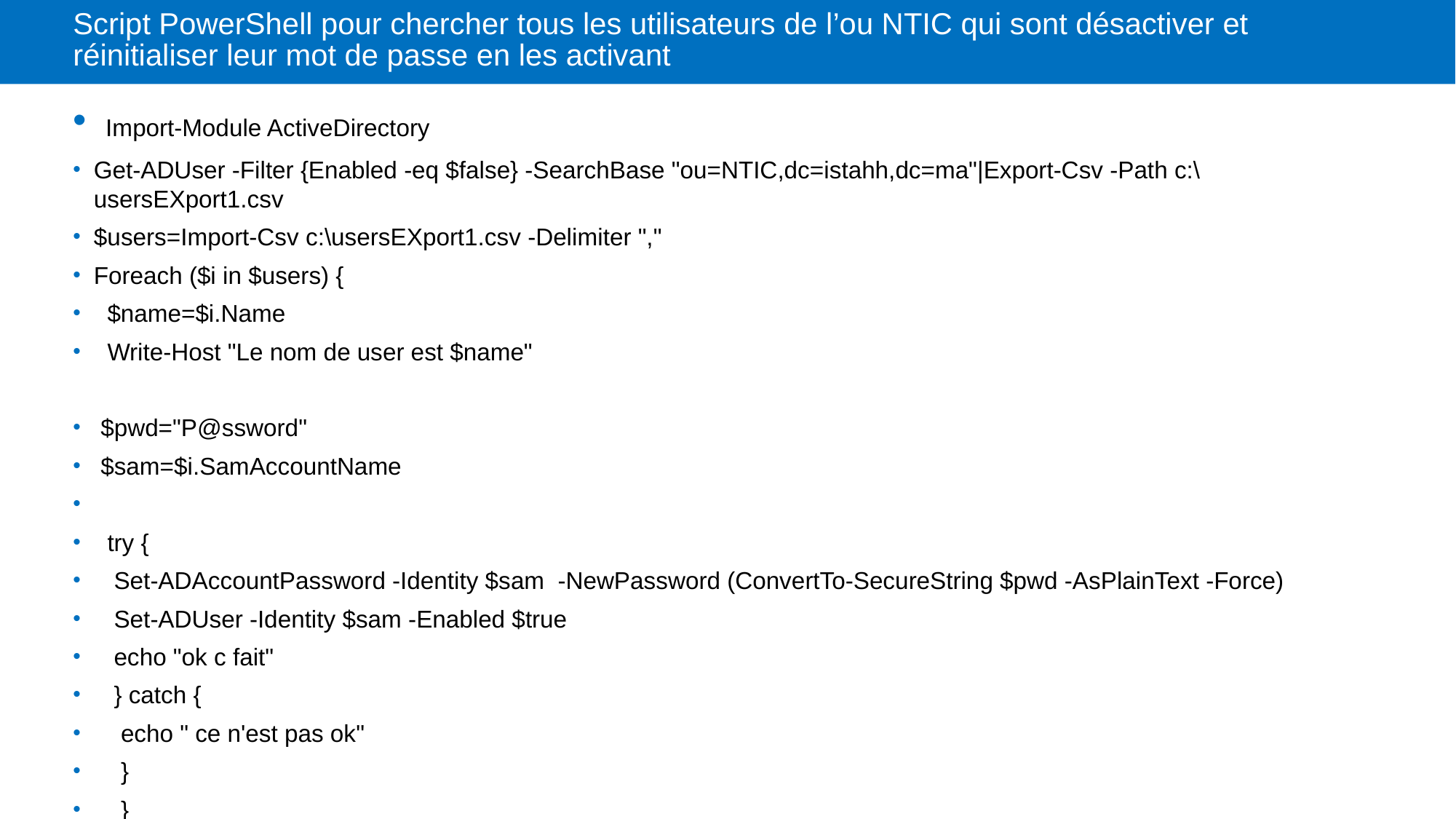

# Script PowerShell pour chercher tous les utilisateurs de l’ou NTIC qui sont désactiver et réinitialiser leur mot de passe en les activant
 Import-Module ActiveDirectory
Get-ADUser -Filter {Enabled -eq $false} -SearchBase "ou=NTIC,dc=istahh,dc=ma"|Export-Csv -Path c:\usersEXport1.csv
$users=Import-Csv c:\usersEXport1.csv -Delimiter ","
Foreach ($i in $users) {
  $name=$i.Name
  Write-Host "Le nom de user est $name"

 $pwd="P@ssword"
 $sam=$i.SamAccountName

  try {
   Set-ADAccountPassword -Identity $sam  -NewPassword (ConvertTo-SecureString $pwd -AsPlainText -Force)
   Set-ADUser -Identity $sam -Enabled $true
   echo "ok c fait"
   } catch {
    echo " ce n'est pas ok"
    }
    }
NB les users cherchés sont exportés (Export-Csv) dans le fichier c:\usersExport1.csv